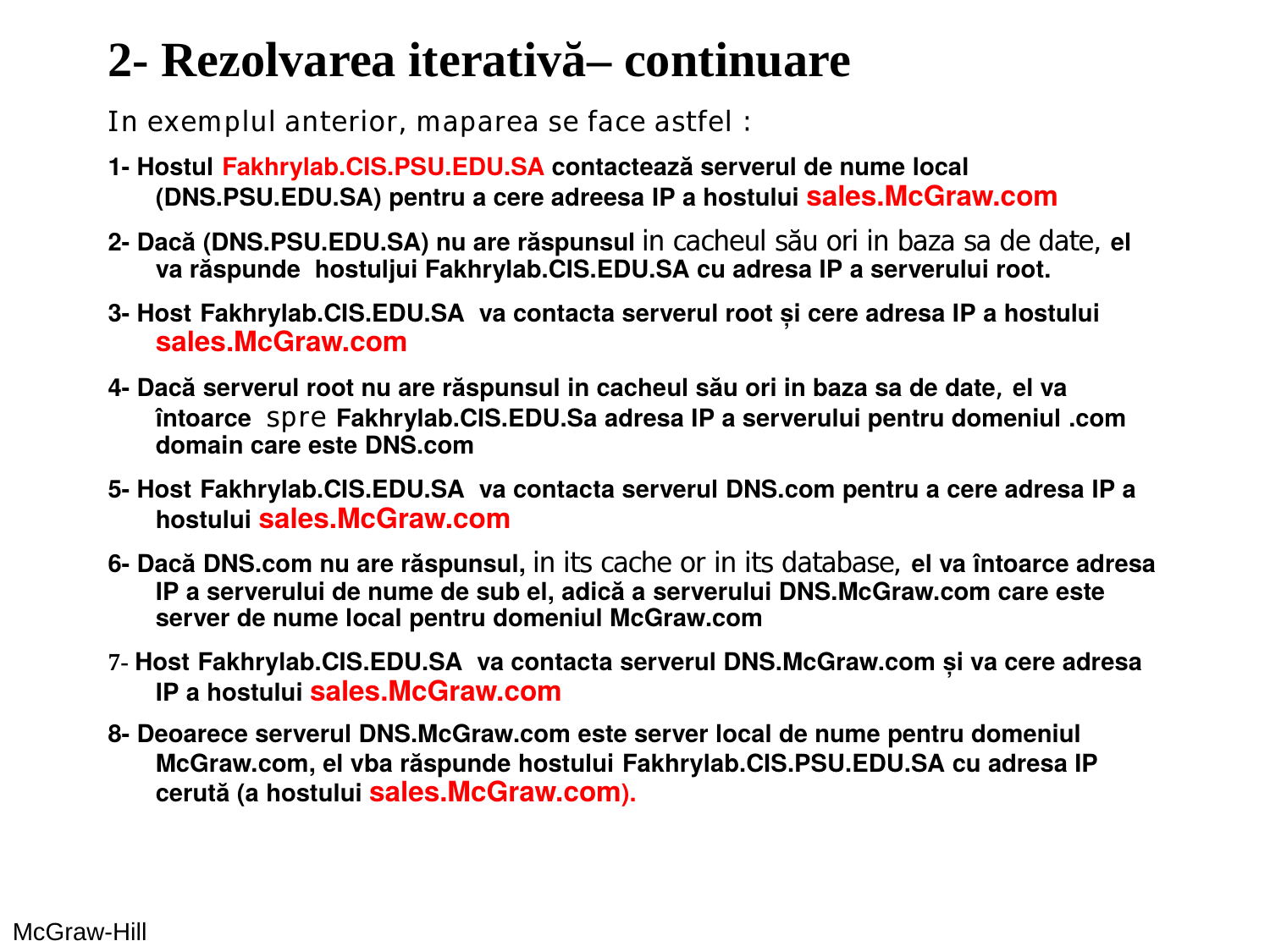

# 2- Rezolvarea iterativă– continuare
In exemplul anterior, maparea se face astfel :
1- Hostul Fakhrylab.CIS.PSU.EDU.SA contactează serverul de nume local (DNS.PSU.EDU.SA) pentru a cere adreesa IP a hostului sales.McGraw.com
2- Dacă (DNS.PSU.EDU.SA) nu are răspunsul in cacheul său ori in baza sa de date, el va răspunde  hostuljui Fakhrylab.CIS.EDU.SA cu adresa IP a serverului root.
3- Host Fakhrylab.CIS.EDU.SA  va contacta serverul root și cere adresa IP a hostului sales.McGraw.com
4- Dacă serverul root nu are răspunsul in cacheul său ori in baza sa de date, el va întoarce  spre Fakhrylab.CIS.EDU.Sa adresa IP a serverului pentru domeniul .com domain care este DNS.com
5- Host Fakhrylab.CIS.EDU.SA  va contacta serverul DNS.com pentru a cere adresa IP a hostului sales.McGraw.com
6- Dacă DNS.com nu are răspunsul, in its cache or in its database, el va întoarce adresa IP a serverului de nume de sub el, adică a serverului DNS.McGraw.com care este server de nume local pentru domeniul McGraw.com
7- Host Fakhrylab.CIS.EDU.SA  va contacta serverul DNS.McGraw.com și va cere adresa IP a hostului sales.McGraw.com
8- Deoarece serverul DNS.McGraw.com este server local de nume pentru domeniul McGraw.com, el vba răspunde hostului Fakhrylab.CIS.PSU.EDU.SA cu adresa IP cerută (a hostului sales.McGraw.com).